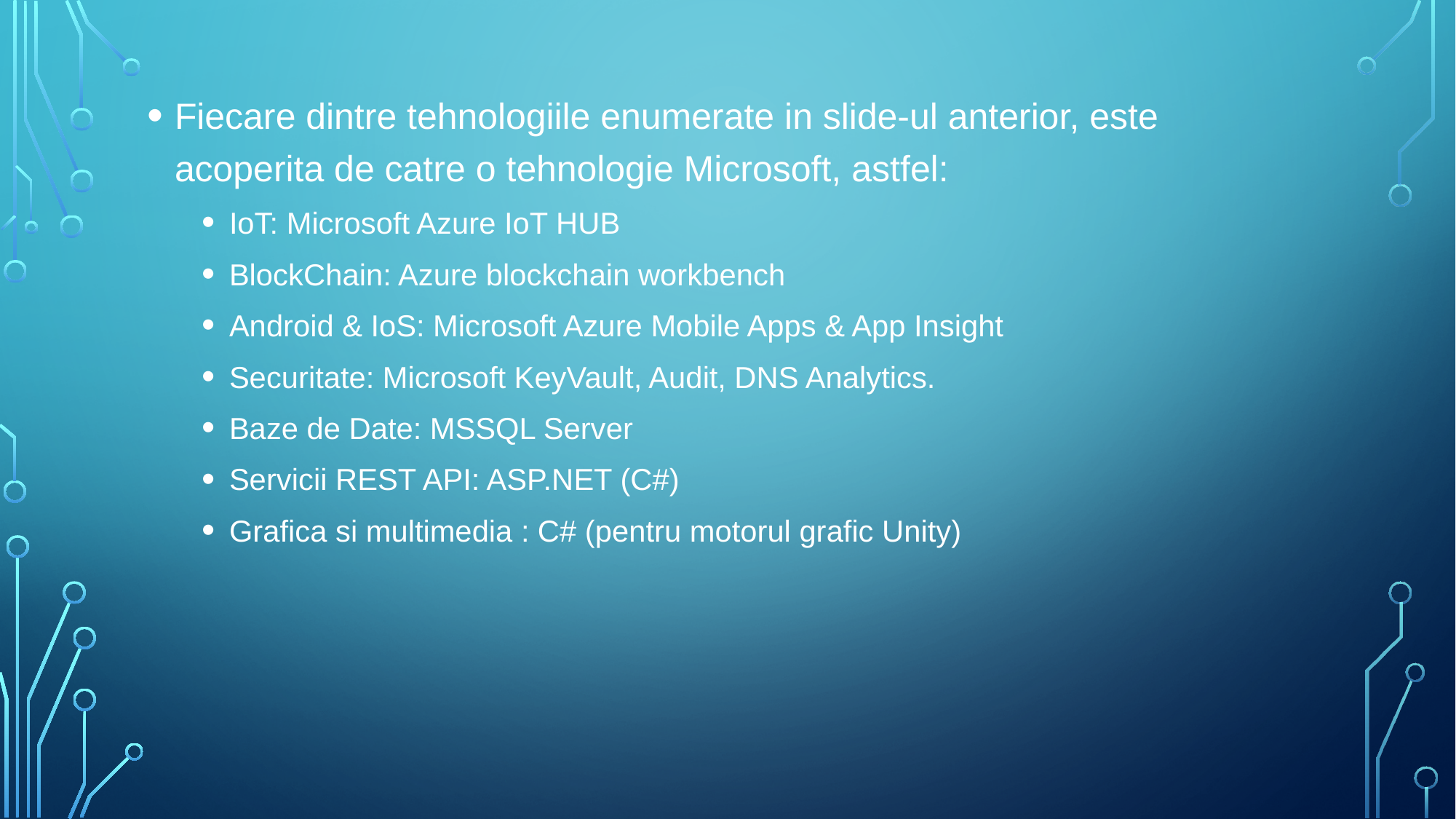

Fiecare dintre tehnologiile enumerate in slide-ul anterior, este acoperita de catre o tehnologie Microsoft, astfel:
IoT: Microsoft Azure IoT HUB
BlockChain: Azure blockchain workbench
Android & IoS: Microsoft Azure Mobile Apps & App Insight
Securitate: Microsoft KeyVault, Audit, DNS Analytics.
Baze de Date: MSSQL Server
Servicii REST API: ASP.NET (C#)
Grafica si multimedia : C# (pentru motorul grafic Unity)